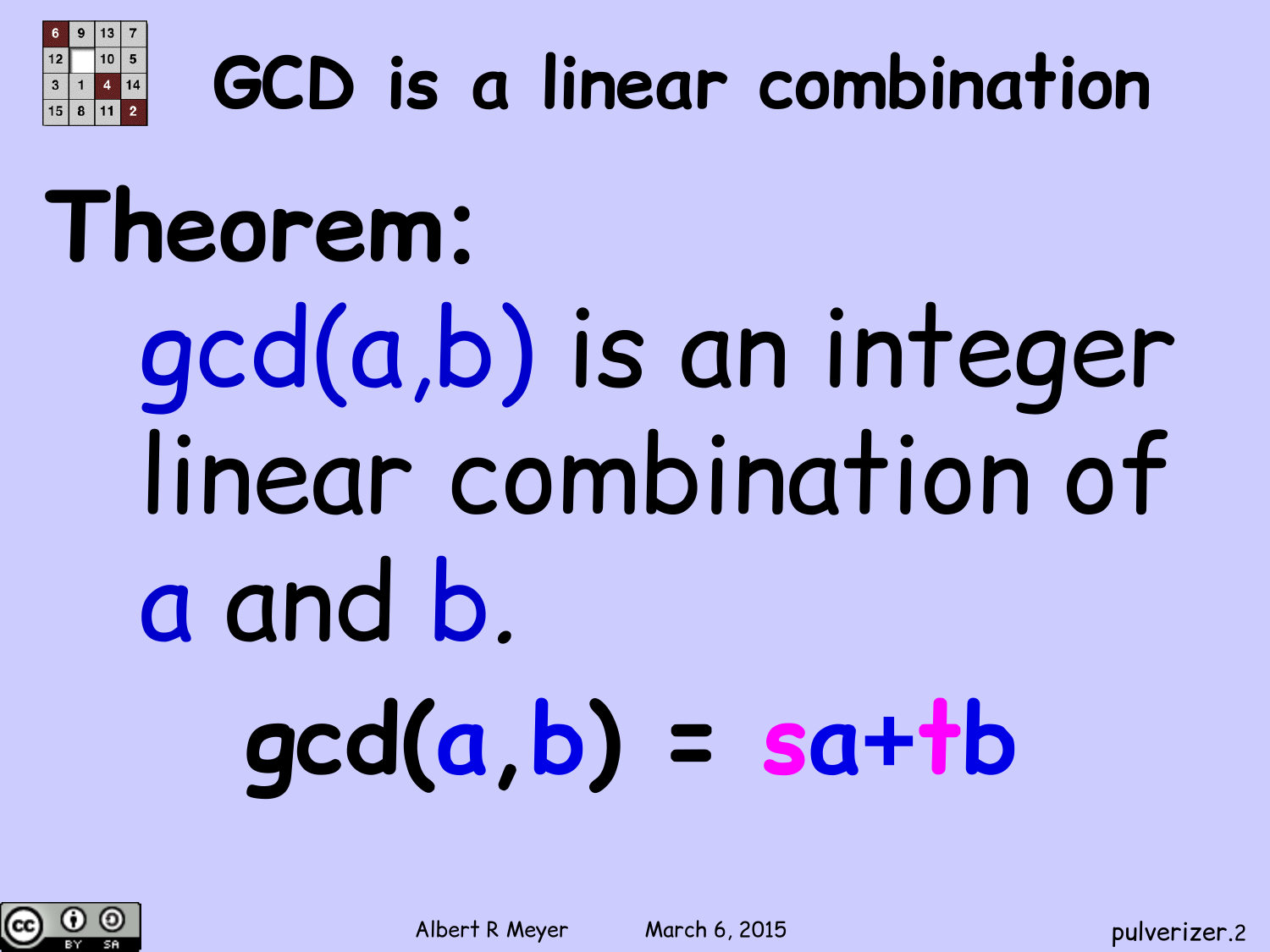

# GCD is a linear combination
Theorem:
   gcd(a,b) is an integer
   linear combination of
   a and b.
gcd(a,b) = sa+tb
pulverizer.2